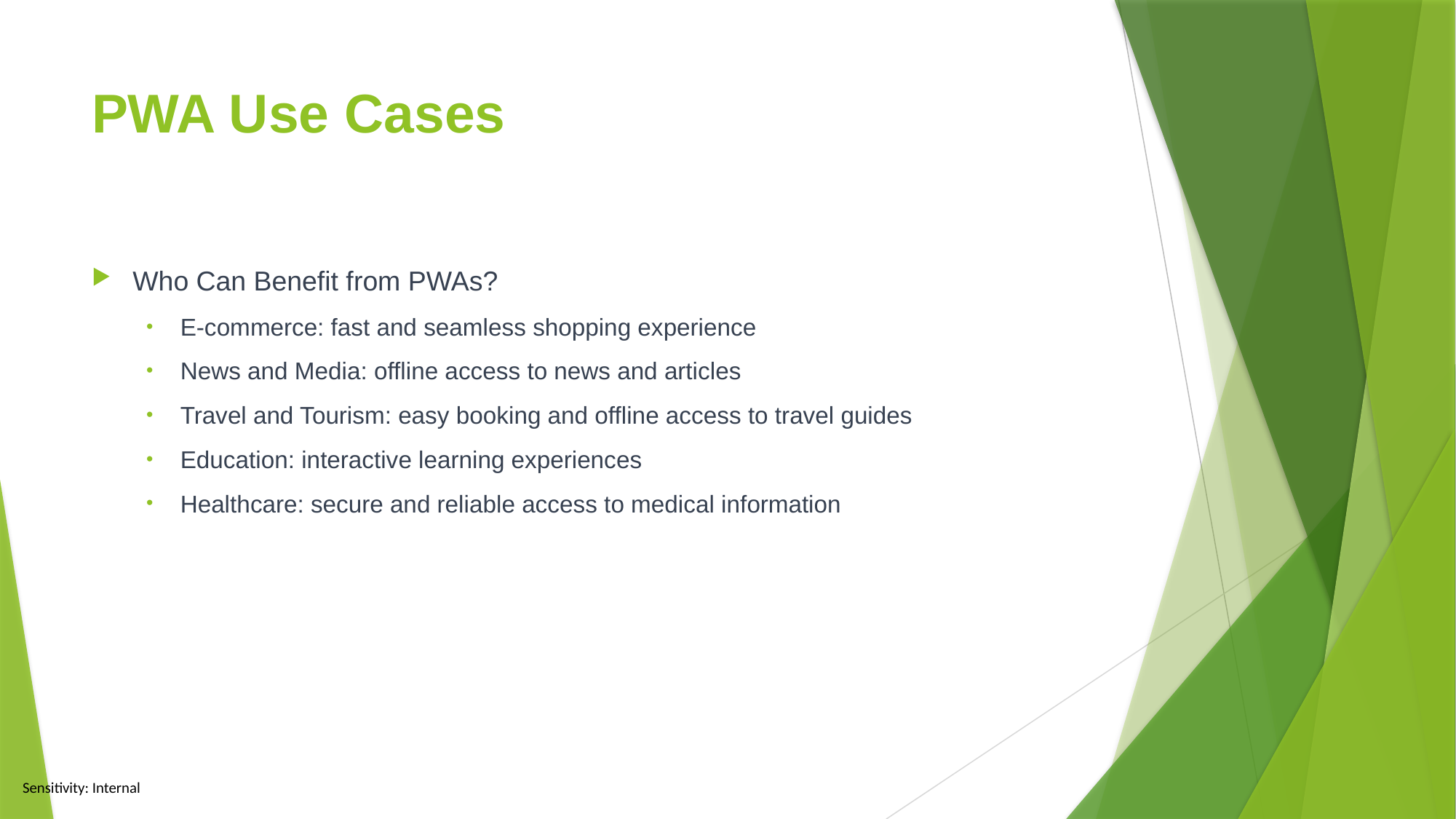

# PWA Use Cases
Who Can Benefit from PWAs?
E-commerce: fast and seamless shopping experience
News and Media: offline access to news and articles
Travel and Tourism: easy booking and offline access to travel guides
Education: interactive learning experiences
Healthcare: secure and reliable access to medical information